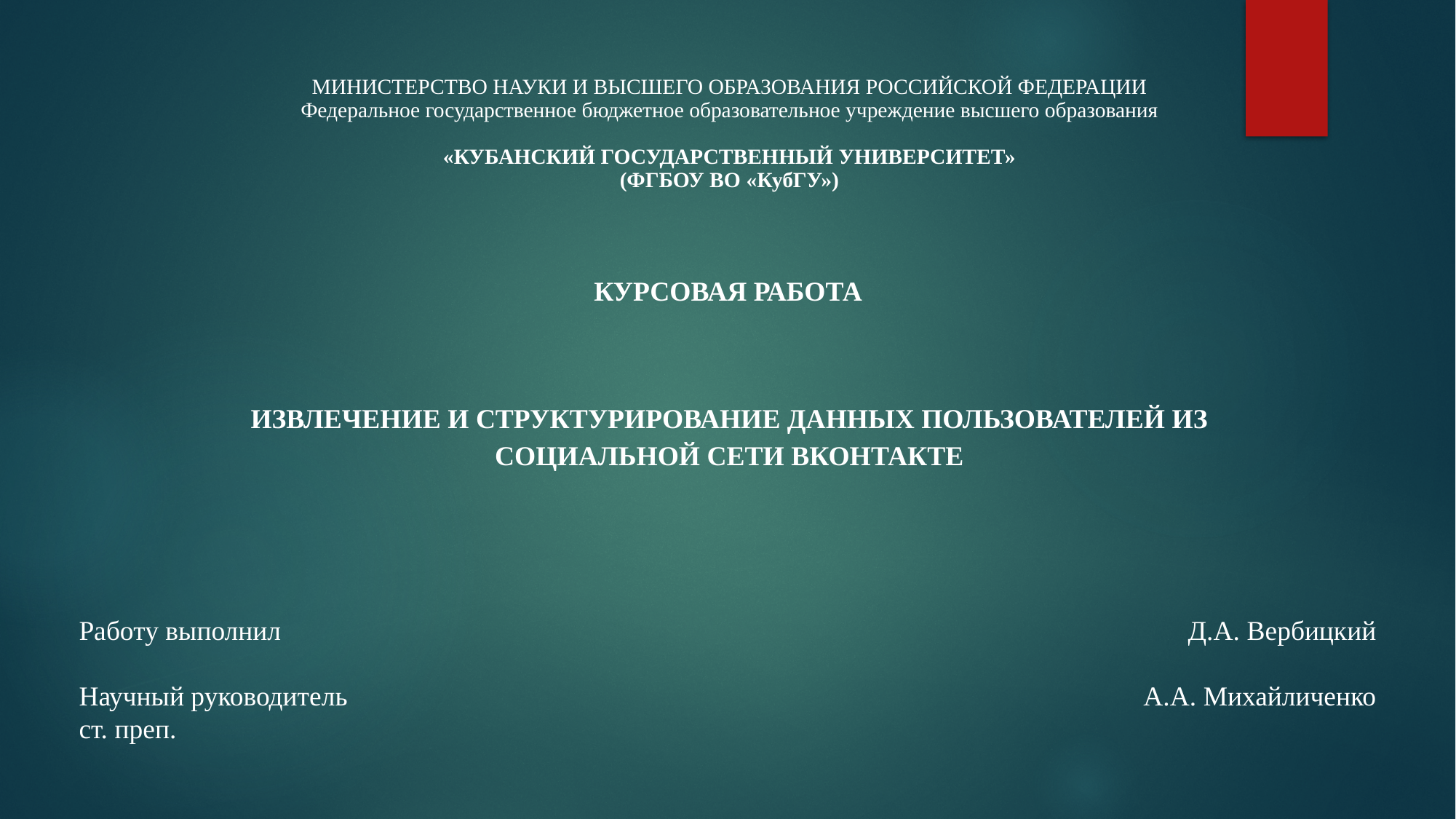

МИНИСТЕРСТВО НАУКИ И ВЫСШЕГО ОБРАЗОВАНИЯ РОССИЙСКОЙ ФЕДЕРАЦИИ
Федеральное государственное бюджетное образовательное учреждение высшего образования
«КУБАНСКИЙ ГОСУДАРСТВЕННЫЙ УНИВЕРСИТЕТ»
(ФГБОУ ВО «КубГУ»)
КУРСОВАЯ РАБОТА
ИЗВЛЕЧЕНИЕ И СТРУКТУРИРОВАНИЕ ДАННЫХ ПОЛЬЗОВАТЕЛЕЙ ИЗ СОЦИАЛЬНОЙ СЕТИ ВКОНТАКТЕ
Д.А. Вербицкий

А.А. Михайличенко
Работу выполнил

Научный руководитель
ст. преп.